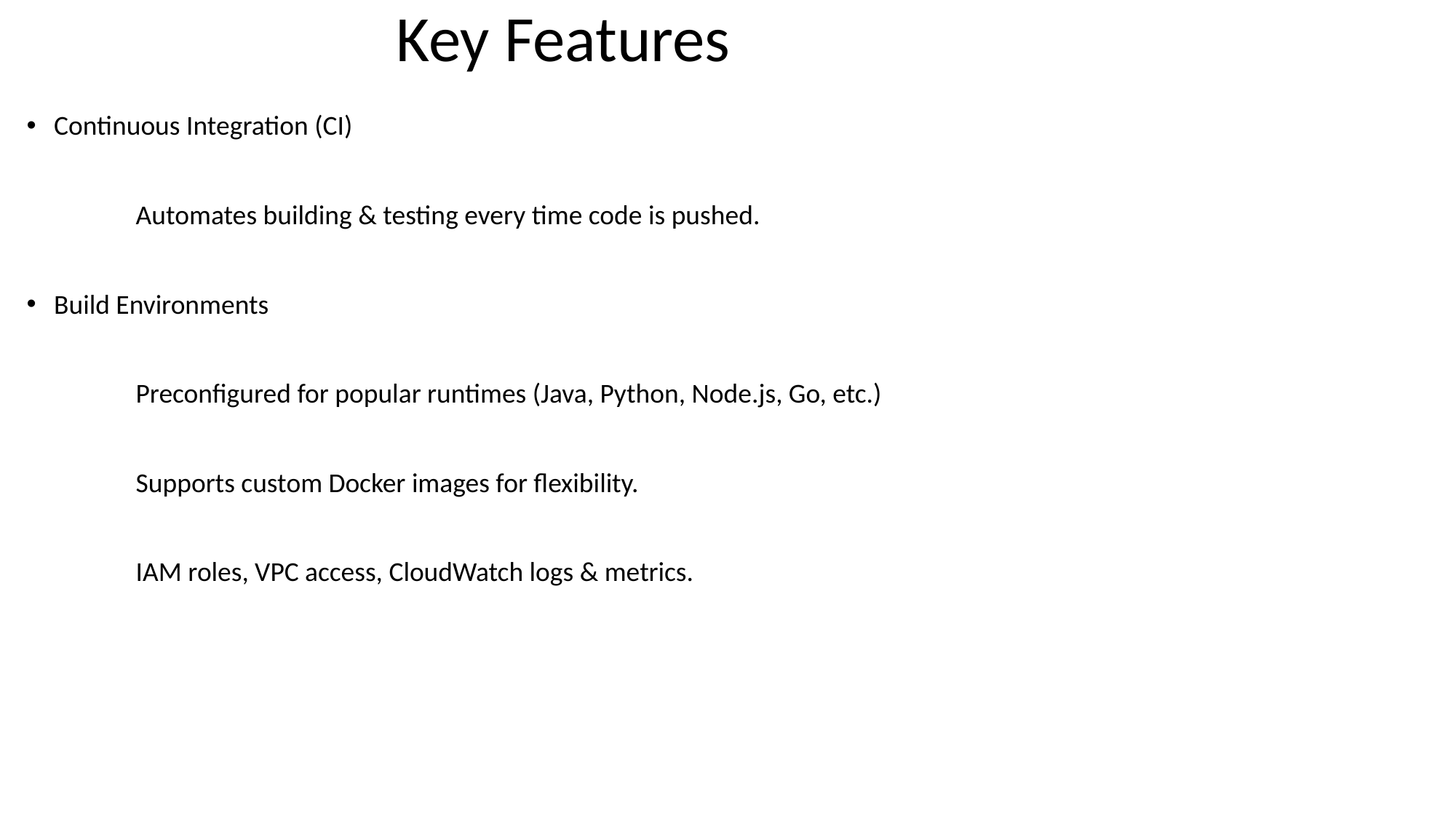

# Key Features
Continuous Integration (CI)

	Automates building & testing every time code is pushed.

Build Environments

	Preconfigured for popular runtimes (Java, Python, Node.js, Go, etc.)

	Supports custom Docker images for flexibility.

	IAM roles, VPC access, CloudWatch logs & metrics.